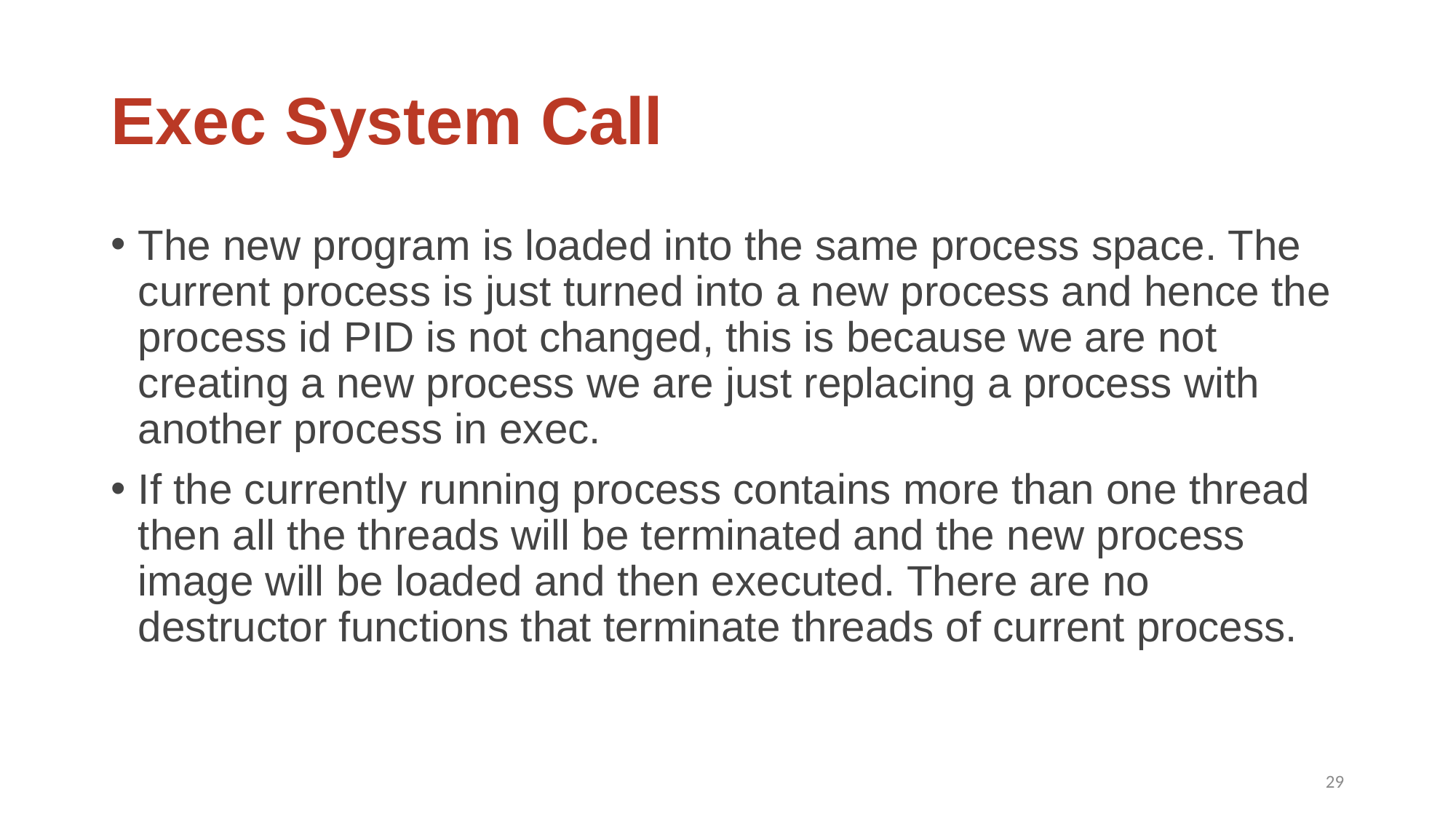

# Exec System Call
The new program is loaded into the same process space. The current process is just turned into a new process and hence the process id PID is not changed, this is because we are not creating a new process we are just replacing a process with another process in exec.
If the currently running process contains more than one thread then all the threads will be terminated and the new process image will be loaded and then executed. There are no destructor functions that terminate threads of current process.

29